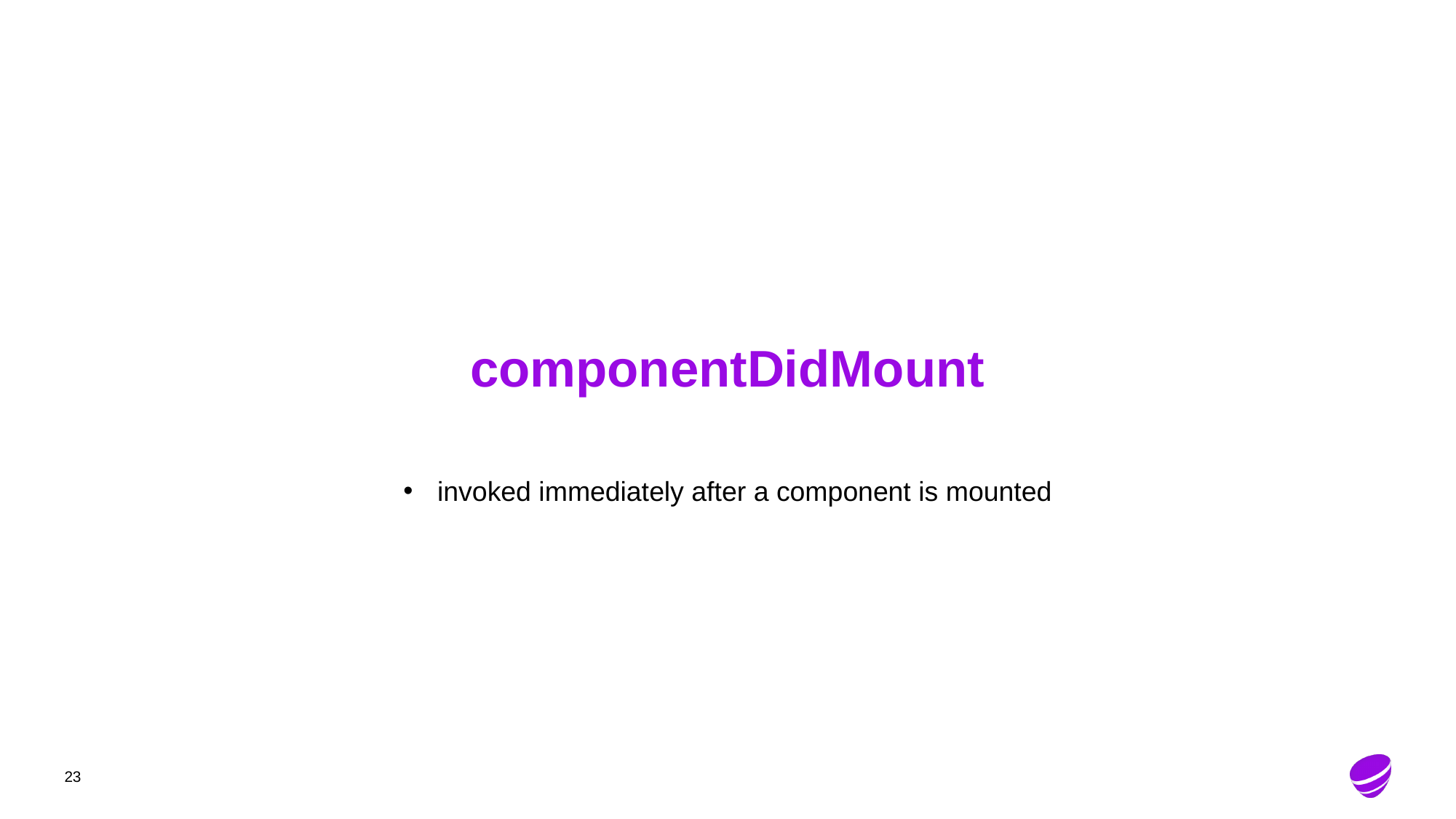

# componentDidMount
invoked immediately after a component is mounted
23